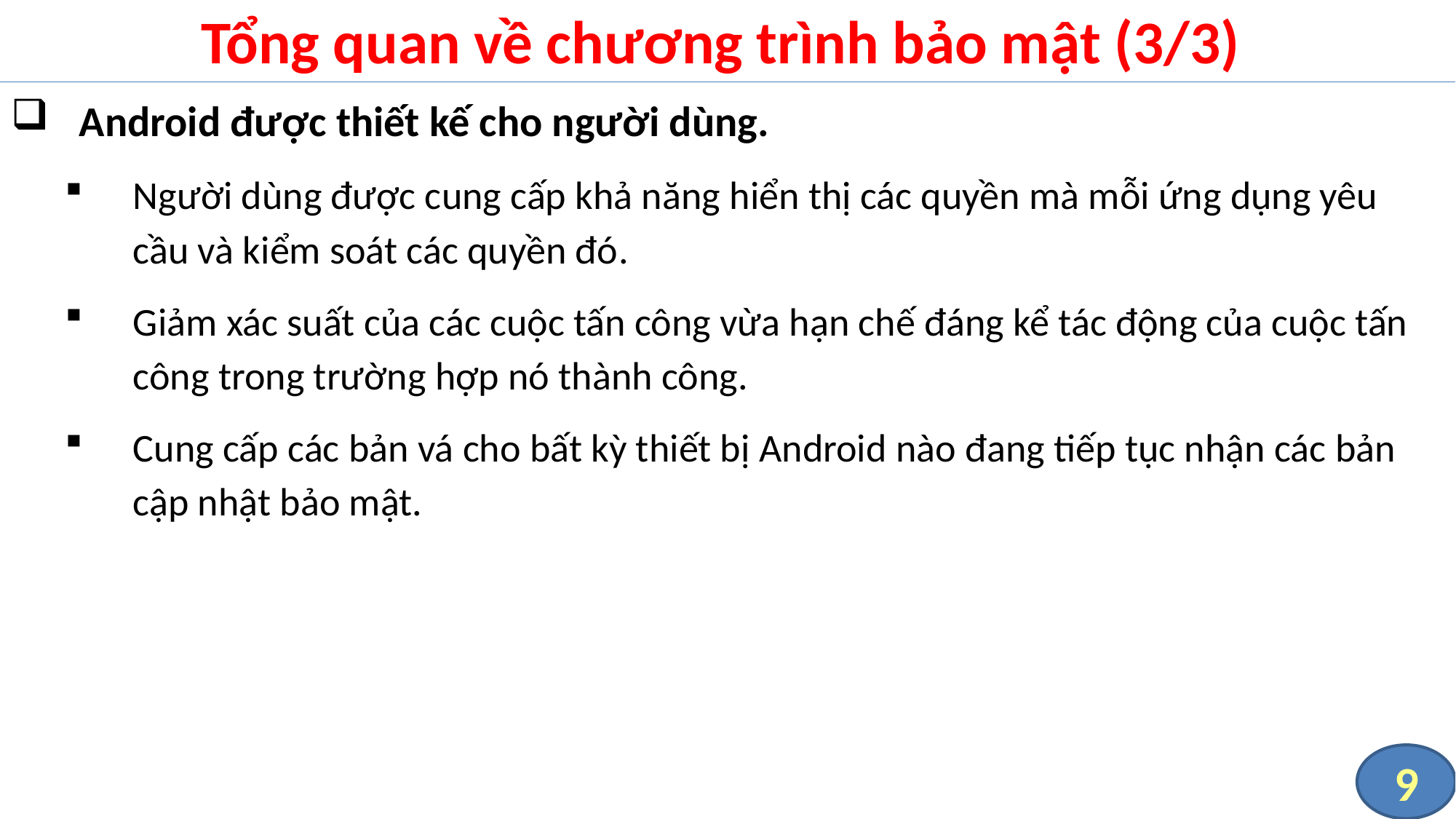

# Tổng quan về chương trình bảo mật (3/3)
Android được thiết kế cho người dùng.
Người dùng được cung cấp khả năng hiển thị các quyền mà mỗi ứng dụng yêu cầu và kiểm soát các quyền đó.
Giảm xác suất của các cuộc tấn công vừa hạn chế đáng kể tác động của cuộc tấn công trong trường hợp nó thành công.
Cung cấp các bản vá cho bất kỳ thiết bị Android nào đang tiếp tục nhận các bản cập nhật bảo mật.

9